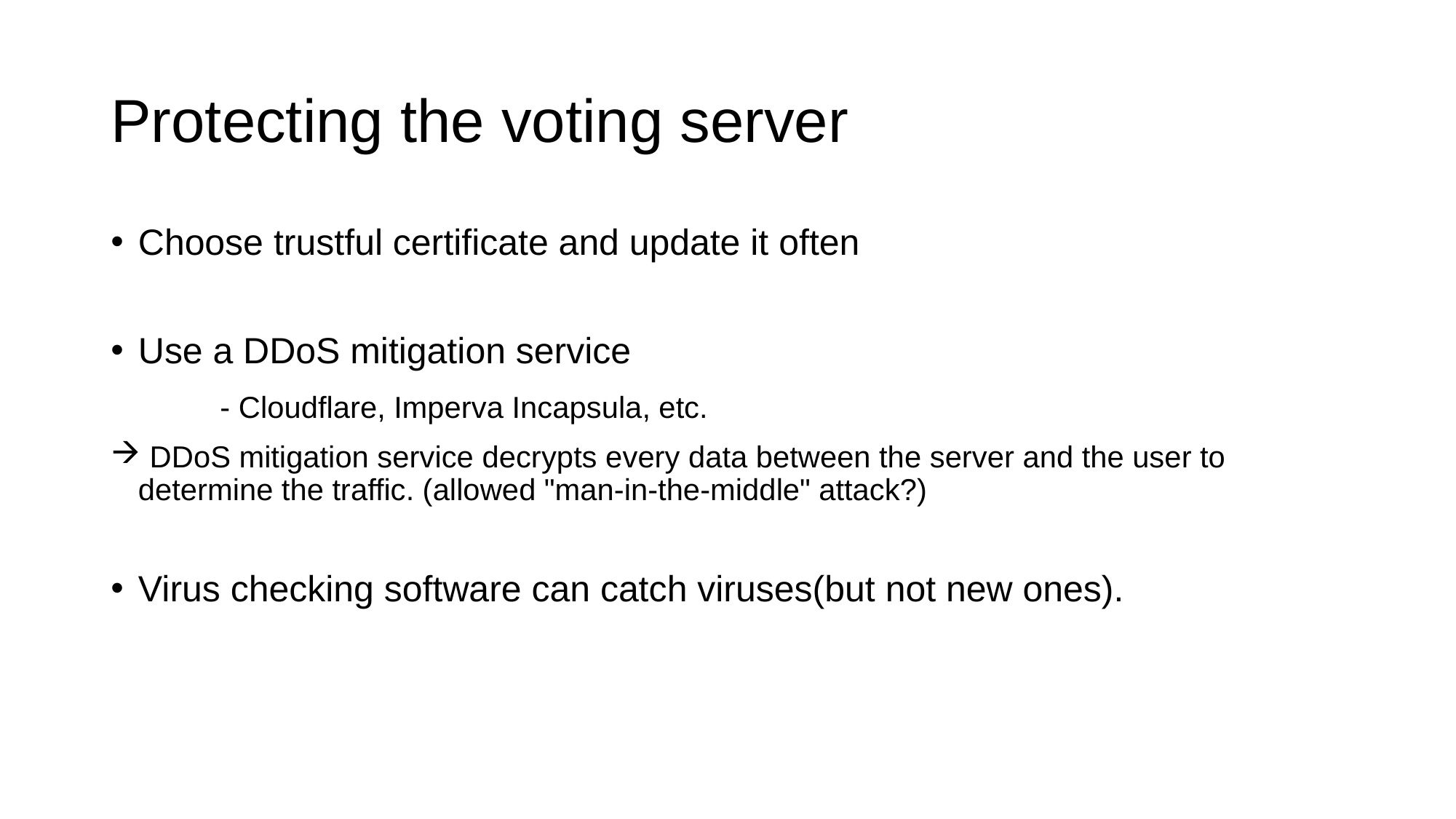

# Protecting the voting server
Choose trustful certificate and update it often

Use a DDoS mitigation service
	- Cloudflare, Imperva Incapsula, etc.
 DDoS mitigation service decrypts every data between the server and the user to determine the traffic. (allowed "man-in-the-middle" attack?)

Virus checking software can catch viruses(but not new ones).